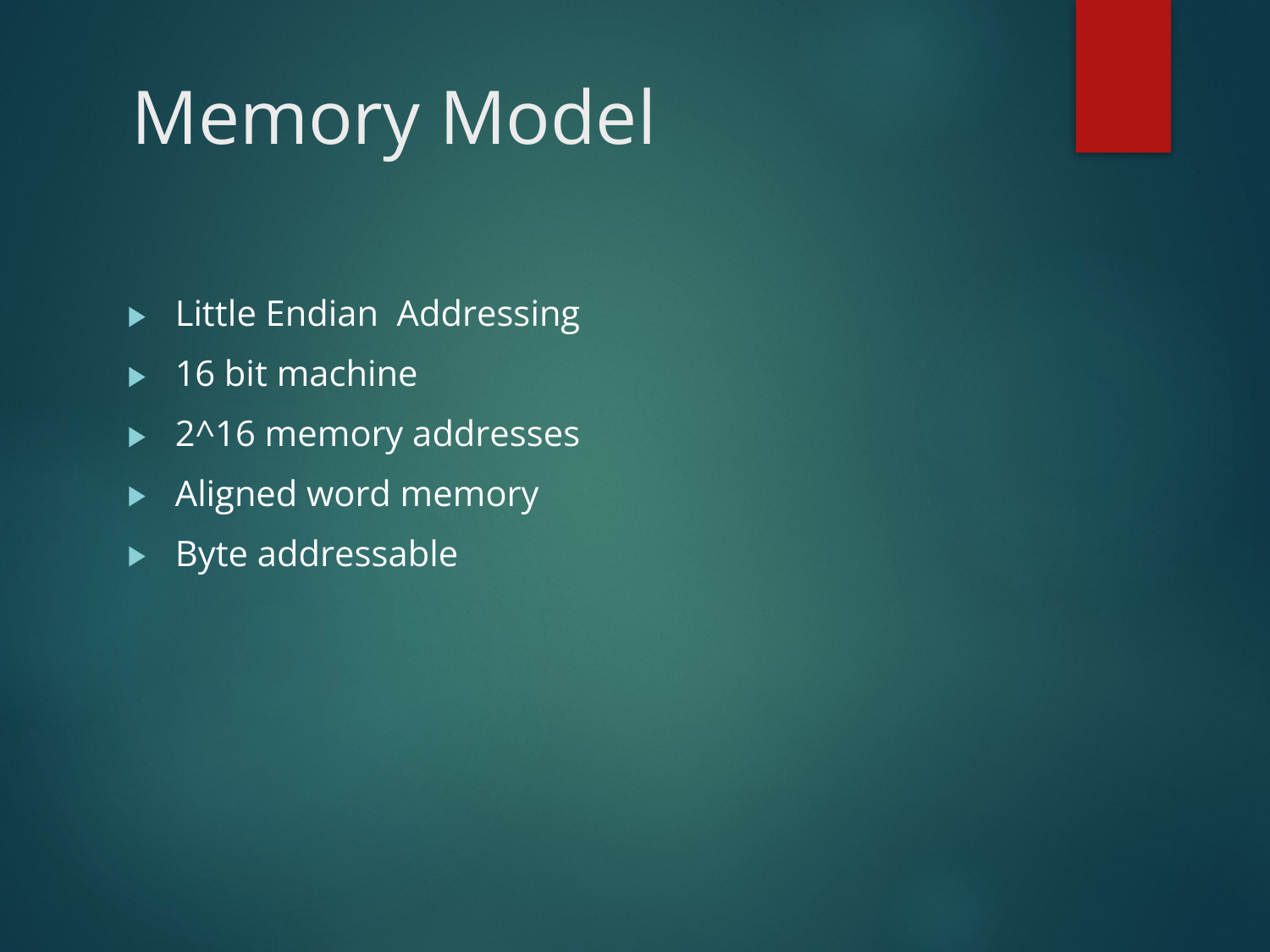

# Memory Model
Little Endian  Addressing
16 bit machine
2^16 memory addresses
Aligned word memory
Byte addressable